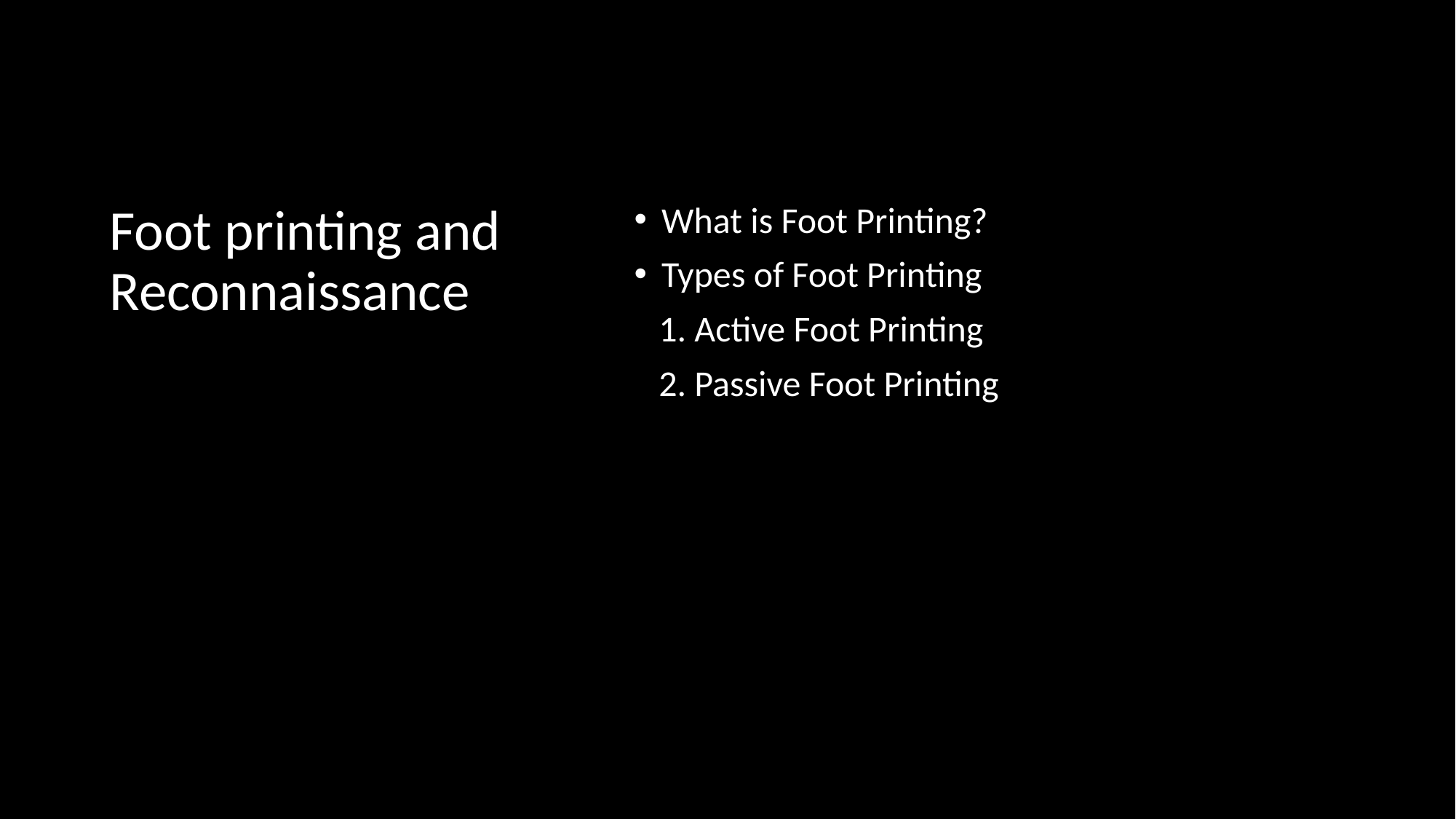

# Foot printing and Reconnaissance
What is Foot Printing?
Types of Foot Printing
   1. Active Foot Printing
   2. Passive Foot Printing